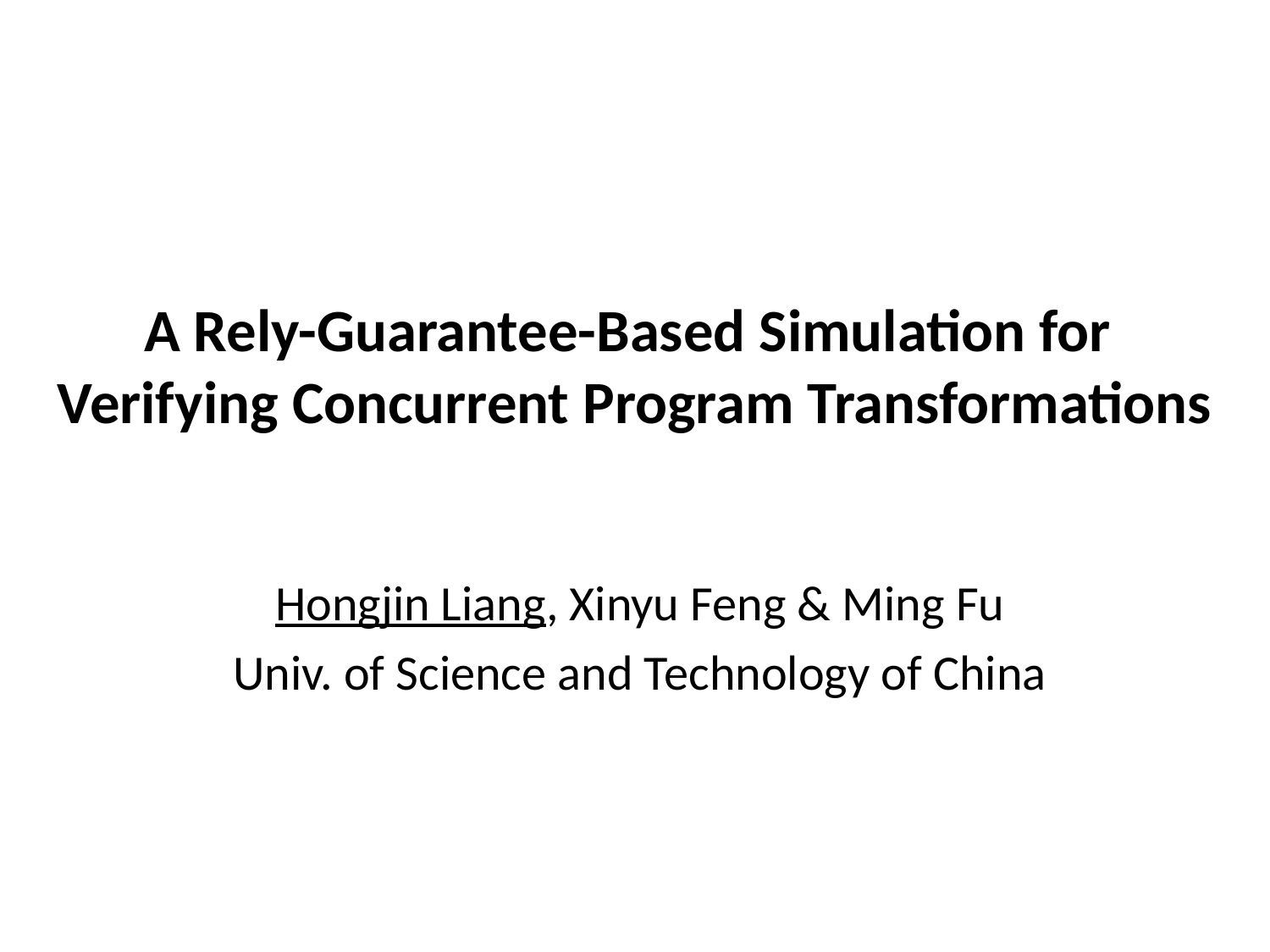

# A Rely-Guarantee-Based Simulation for Verifying Concurrent Program Transformations
Hongjin Liang, Xinyu Feng & Ming Fu
Univ. of Science and Technology of China